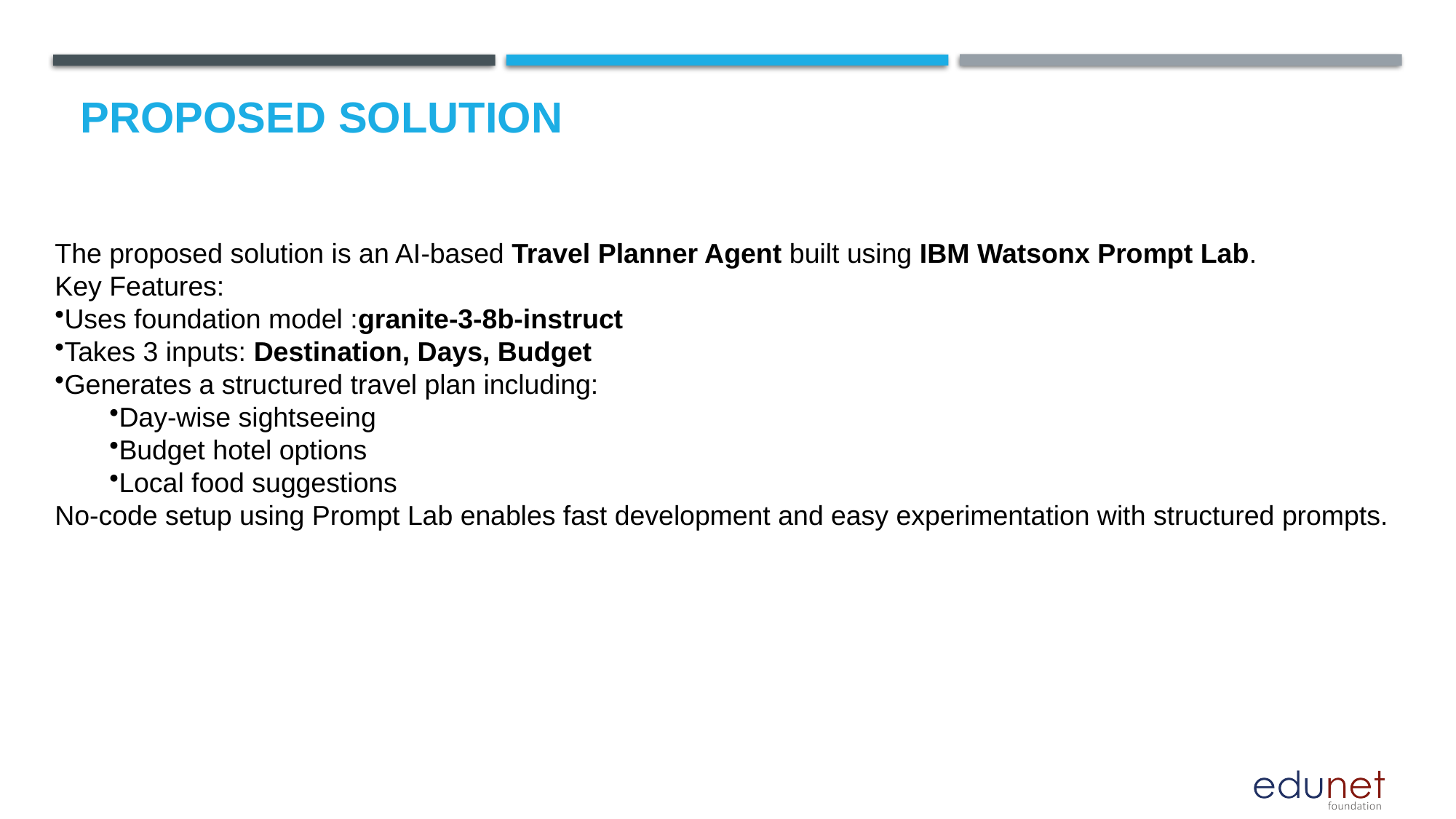

# Proposed Solution
The proposed solution is an AI-based Travel Planner Agent built using IBM Watsonx Prompt Lab.
Key Features:
Uses foundation model :granite-3-8b-instruct
Takes 3 inputs: Destination, Days, Budget
Generates a structured travel plan including:
Day-wise sightseeing
Budget hotel options
Local food suggestions
No-code setup using Prompt Lab enables fast development and easy experimentation with structured prompts.